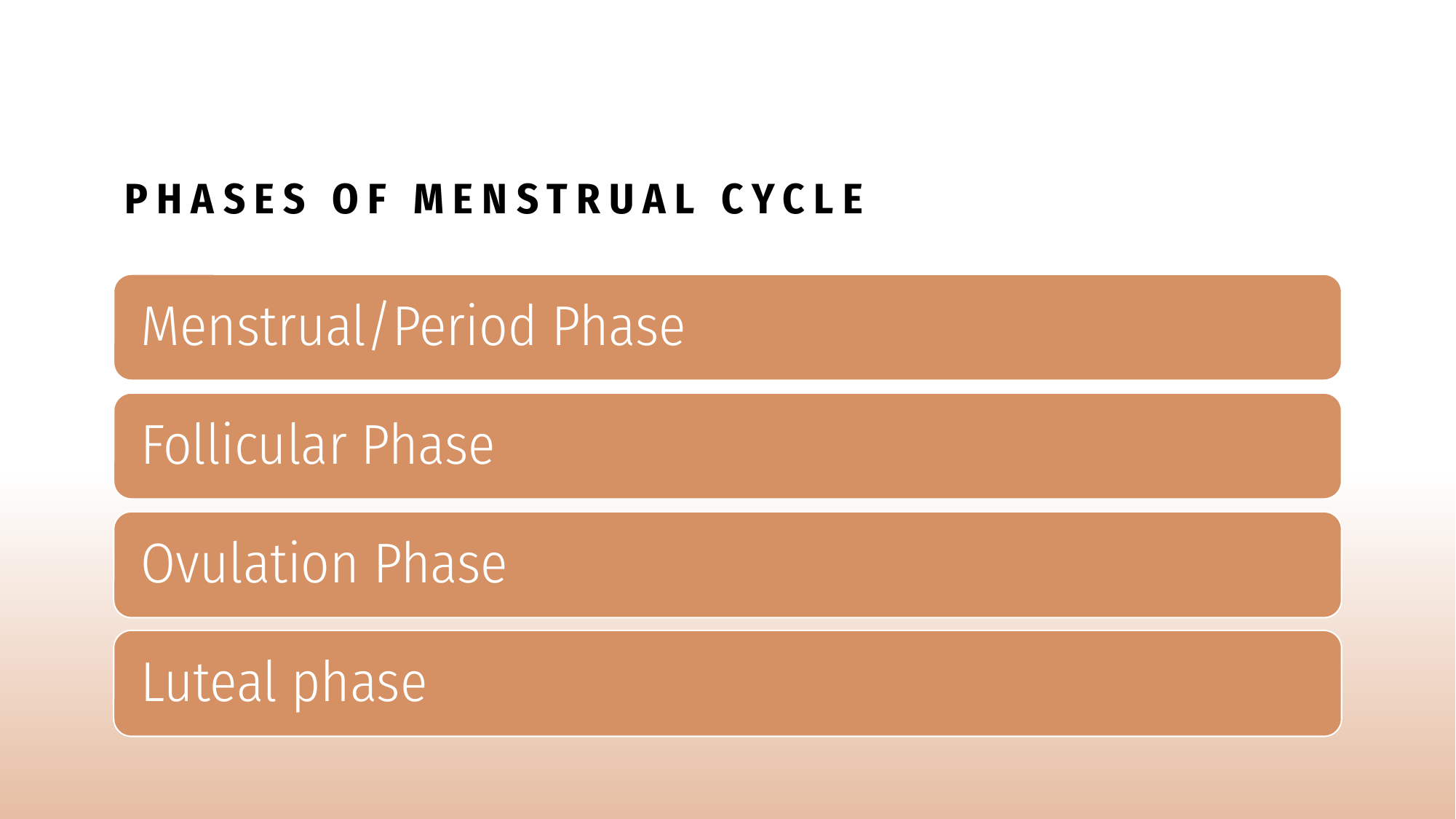

# Phases of Menstrual Cycle
Menstrual/Period Phase
Follicular Phase
Ovulation Phase
Luteal phase